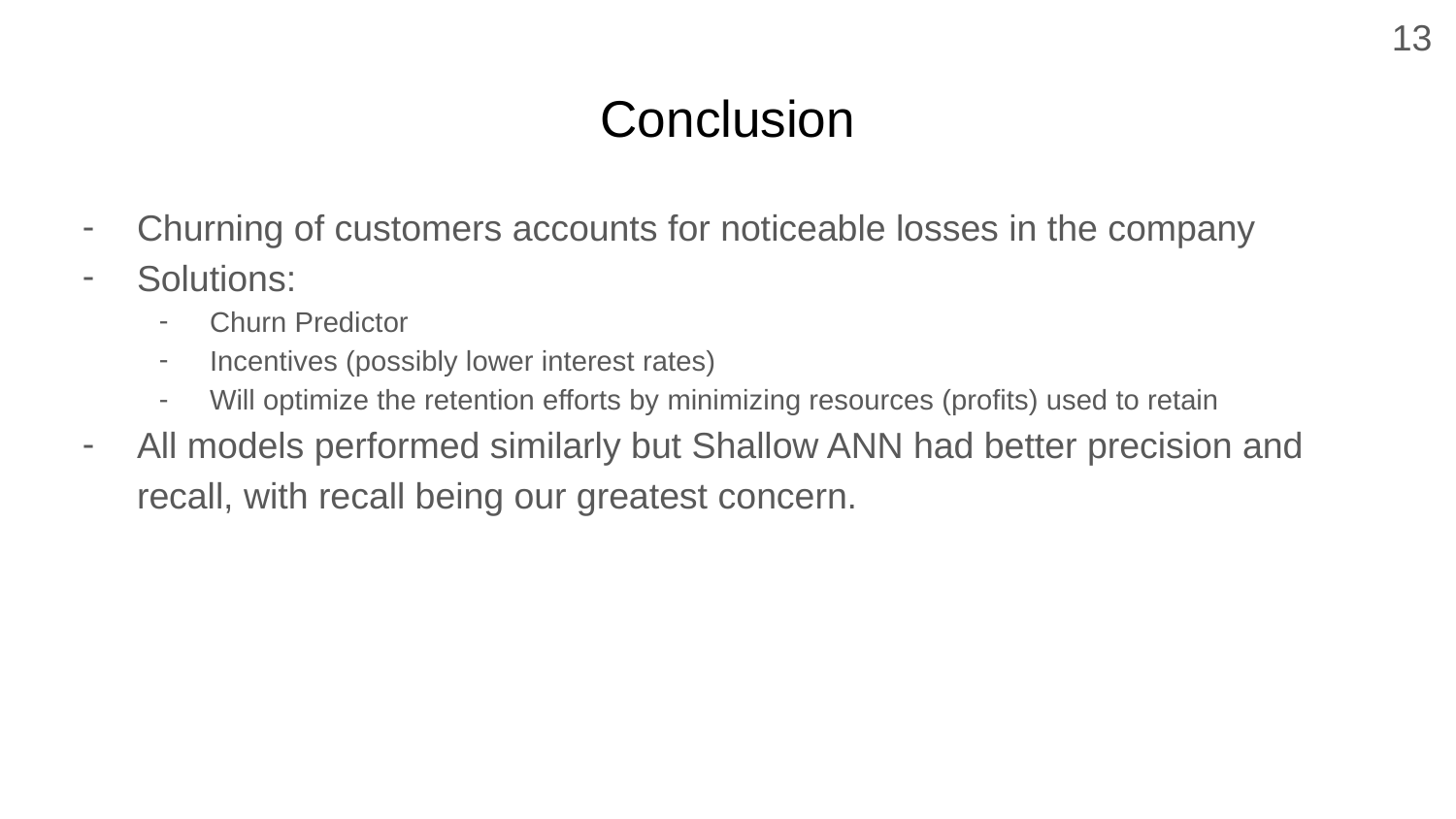

13
# Conclusion
Churning of customers accounts for noticeable losses in the company
Solutions:
Churn Predictor
Incentives (possibly lower interest rates)
Will optimize the retention efforts by minimizing resources (profits) used to retain
All models performed similarly but Shallow ANN had better precision and recall, with recall being our greatest concern.